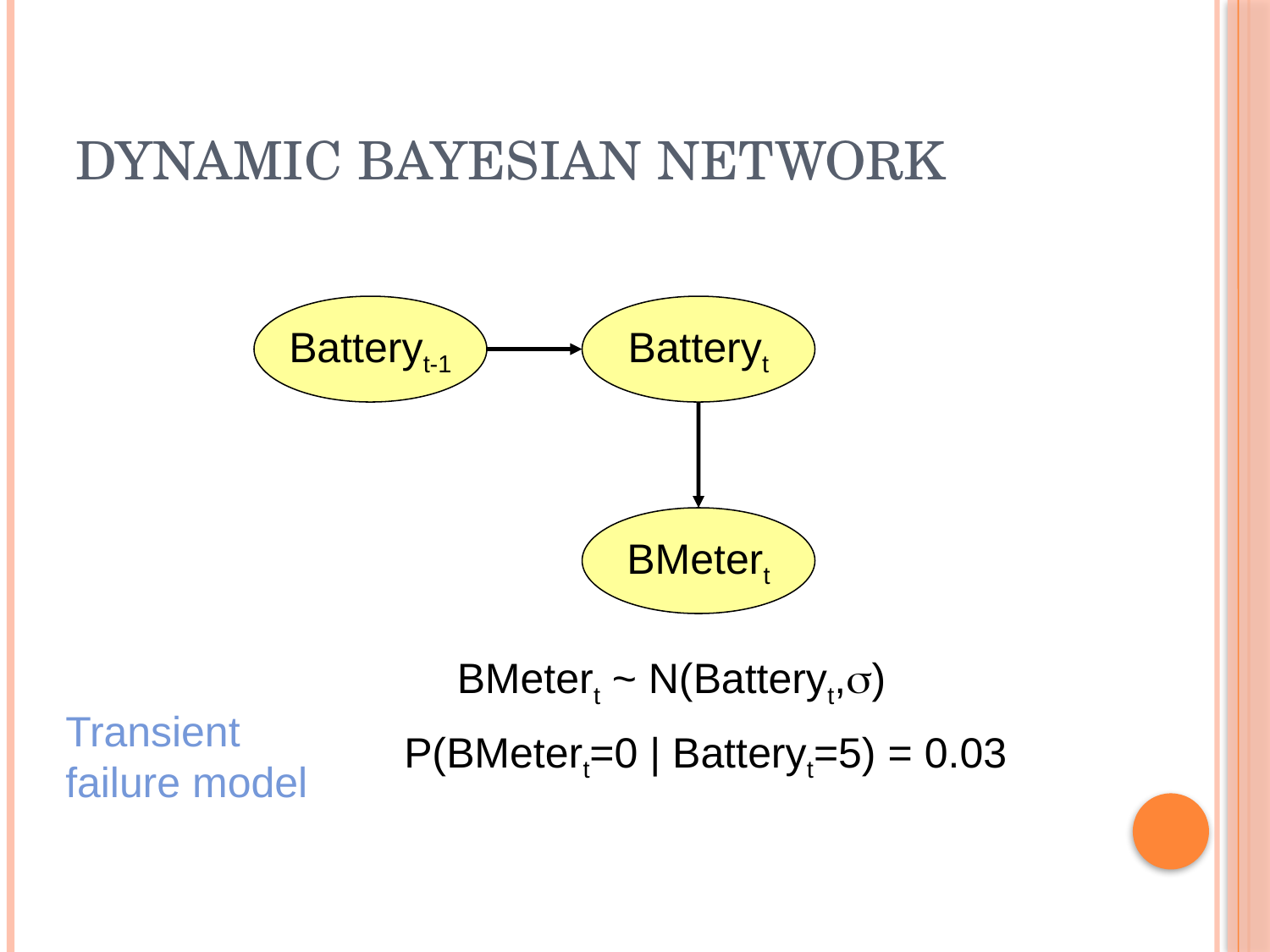

# Dynamic Bayesian Network

Batteryt-1
Batteryt

BMetert
BMetert ~ N(Batteryt,σ)
Transient failure model
P(BMetert=0 | Batteryt=5) = 0.03